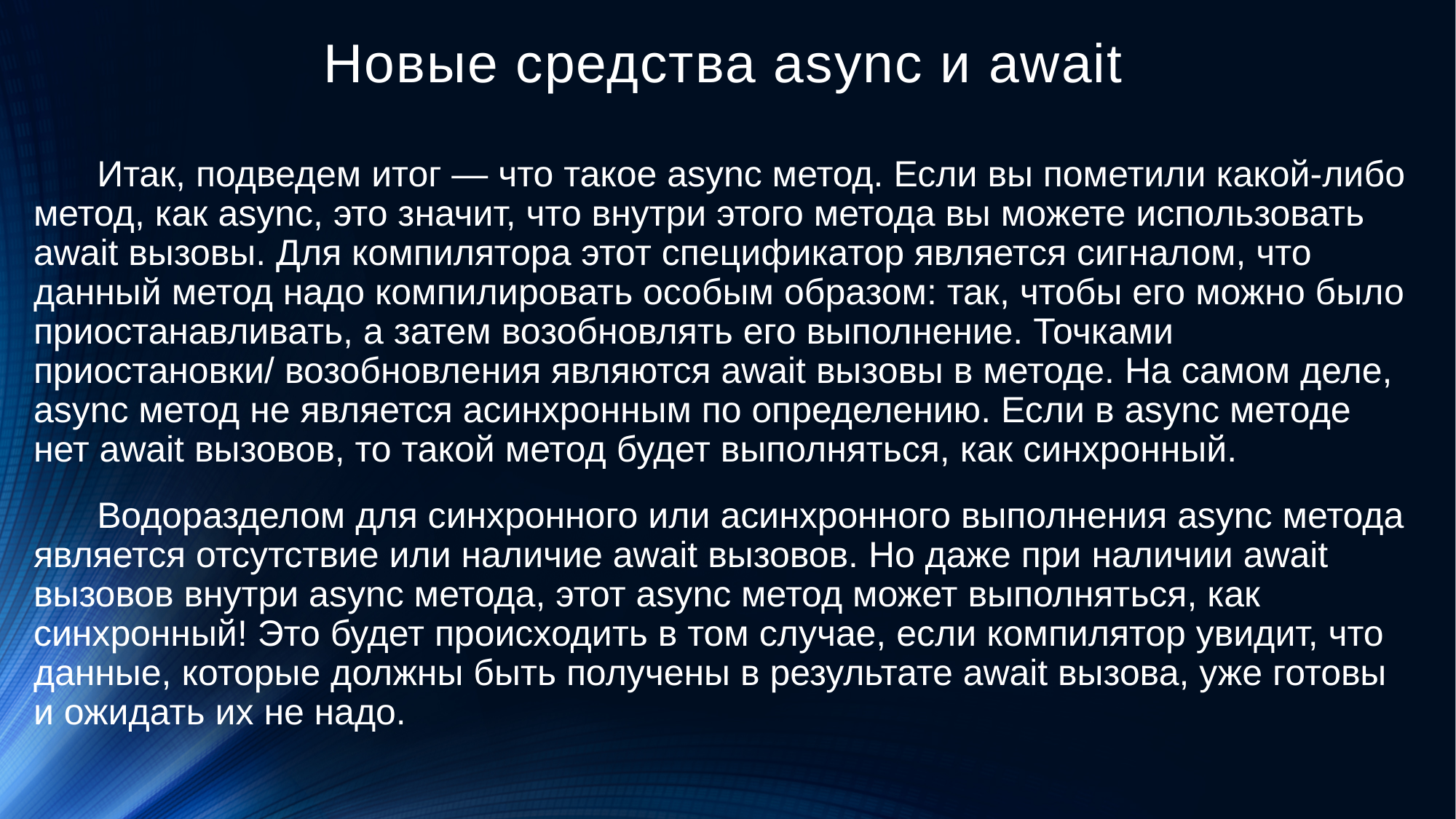

# Новые средства async и await
Итак, подведем итог — что такое async метод. Если вы пометили какой-либо метод, как async, это значит, что внутри этого метода вы можете использовать await вызовы. Для компилятора этот спецификатор является сигналом, что данный метод надо компилировать особым образом: так, чтобы его можно было приостанавливать, а затем возобновлять его выполнение. Точками приостановки/ возобновления являются await вызовы в методе. На самом деле, async метод не является асинхронным по определению. Если в async методе нет await вызовов, то такой метод будет выполняться, как синхронный.
Водоразделом для синхронного или асинхронного выполнения async метода является отсутствие или наличие await вызовов. Но даже при наличии await вызовов внутри async метода, этот async метод может выполняться, как синхронный! Это будет происходить в том случае, если компилятор увидит, что данные, которые должны быть получены в результате await вызова, уже готовы и ожидать их не надо.